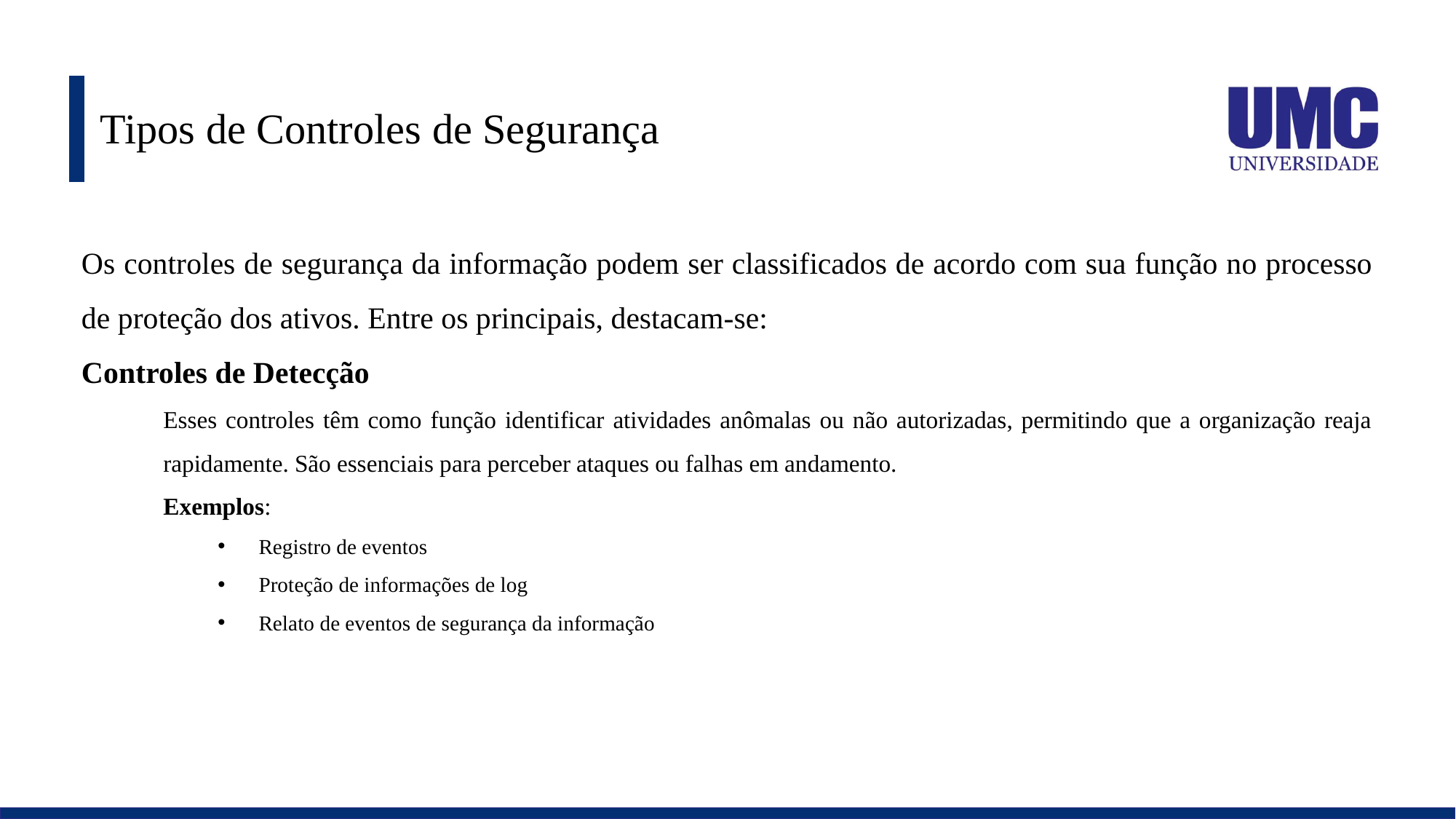

# Tipos de Controles de Segurança
Os controles de segurança da informação podem ser classificados de acordo com sua função no processo de proteção dos ativos. Entre os principais, destacam-se:
Controles de Detecção
Esses controles têm como função identificar atividades anômalas ou não autorizadas, permitindo que a organização reaja rapidamente. São essenciais para perceber ataques ou falhas em andamento.
Exemplos:
Registro de eventos
Proteção de informações de log
Relato de eventos de segurança da informação